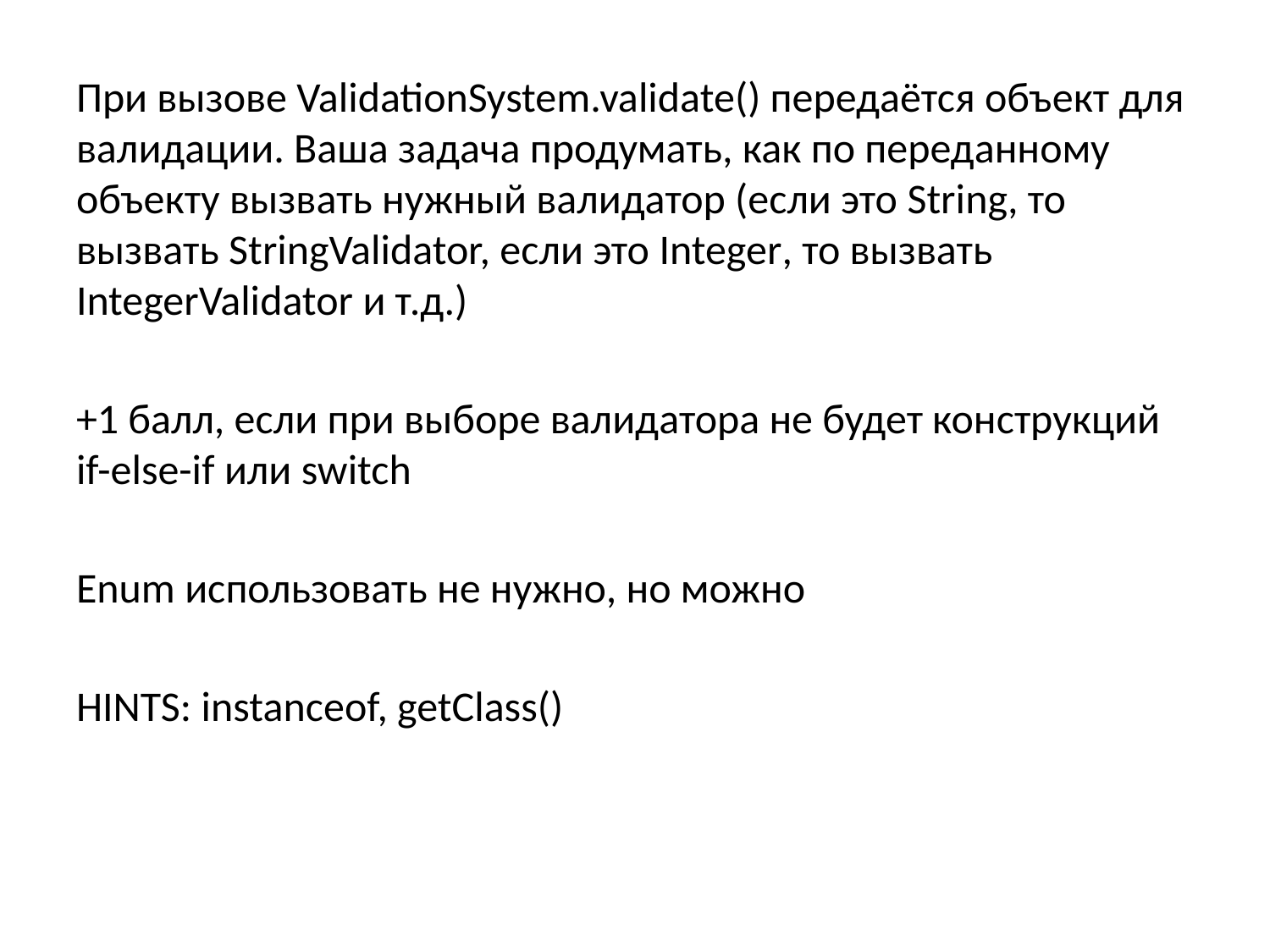

При вызове ValidationSystem.validate() передаётся объект для валидации. Ваша задача продумать, как по переданному объекту вызвать нужный валидатор (если это String, то вызвать StringValidator, если это Integer, то вызвать IntegerValidator и т.д.)

+1 балл, если при выборе валидатора не будет конструкций if-else-if или switch

Enum использовать не нужно, но можно

HINTS: instanceof, getClass()